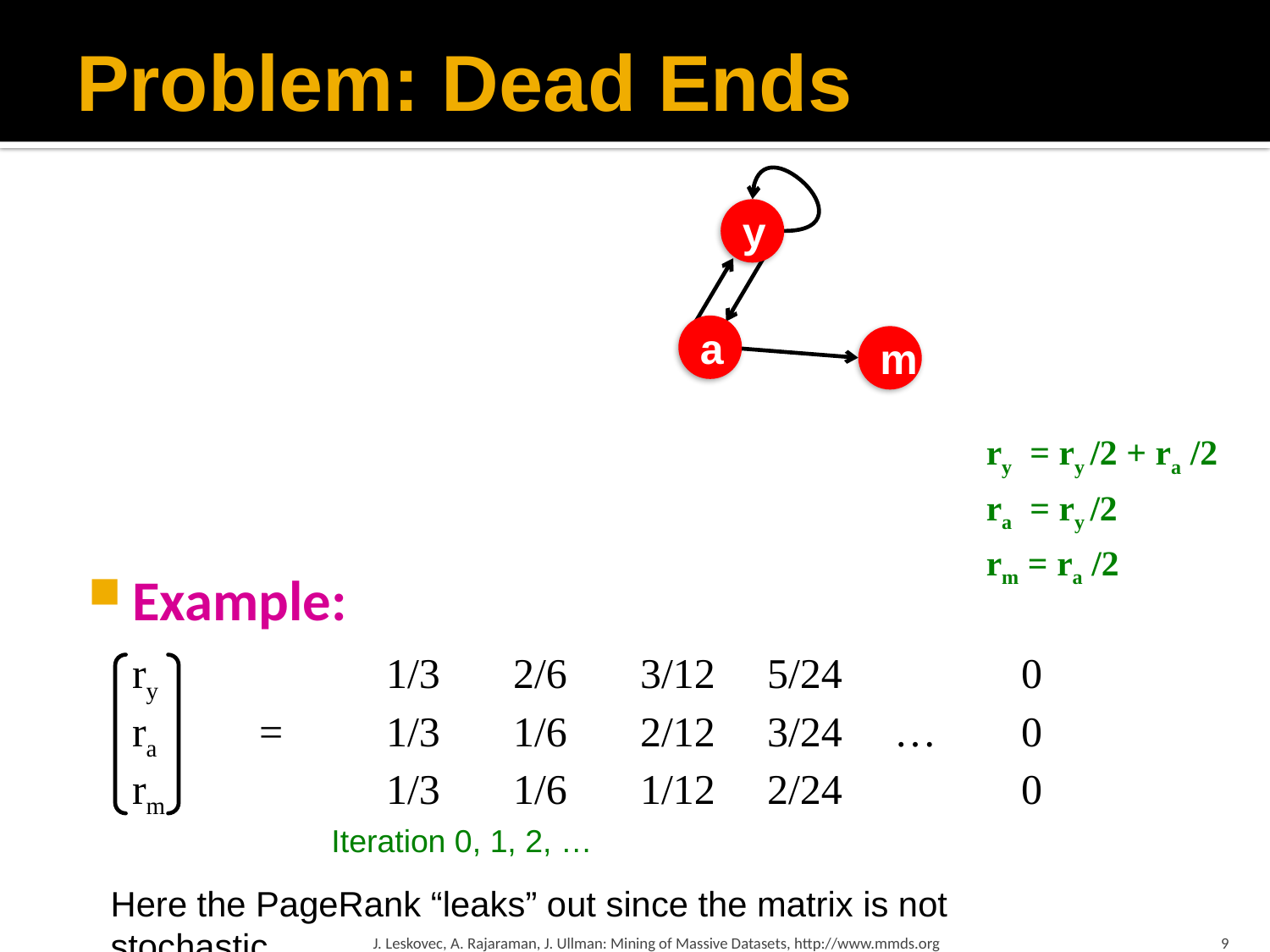

# Problem: Dead Ends

Example:
	ry		1/3	2/6	3/12	5/24		0
	ra	=	1/3	1/6	2/12	3/24	…	0
	rm		1/3	1/6	1/12	2/24		0
y
a
m
ry  = ry /2 + ra /2
ra  = ry /2
rm = ra /2

Iteration 0, 1, 2, …
Here the PageRank “leaks” out since the matrix is not stochastic.
J. Leskovec, A. Rajaraman, J. Ullman: Mining of Massive Datasets, http://www.mmds.org
9